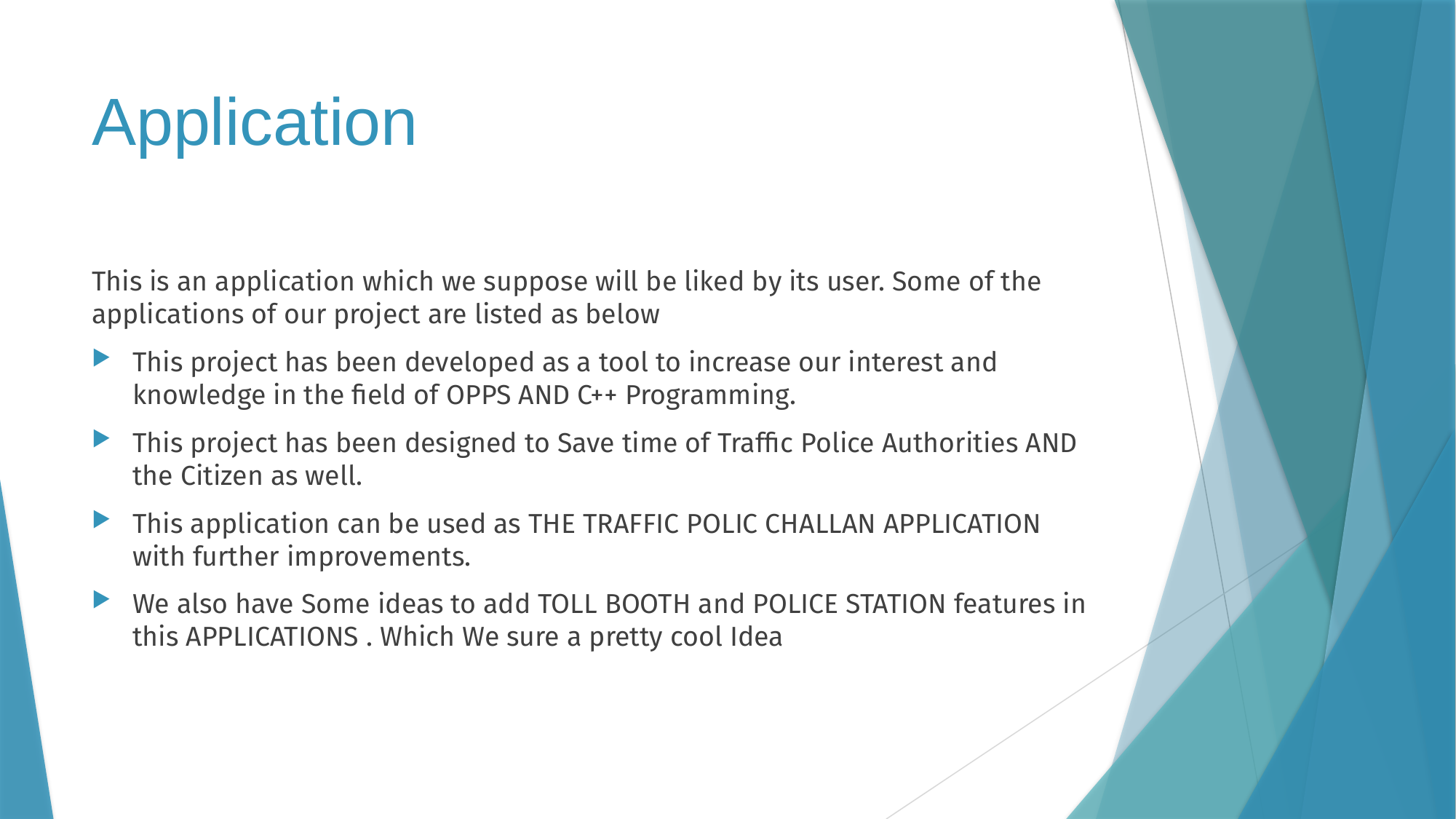

# Application
This is an application which we suppose will be liked by its user. Some of the applications of our project are listed as below
This project has been developed as a tool to increase our interest and knowledge in the field of OPPS AND C++ Programming.
This project has been designed to Save time of Traffic Police Authorities AND the Citizen as well.
This application can be used as THE TRAFFIC POLIC CHALLAN APPLICATION  with further improvements.
We also have Some ideas to add TOLL BOOTH and POLICE STATION features in this APPLICATIONS . Which We sure a pretty cool Idea